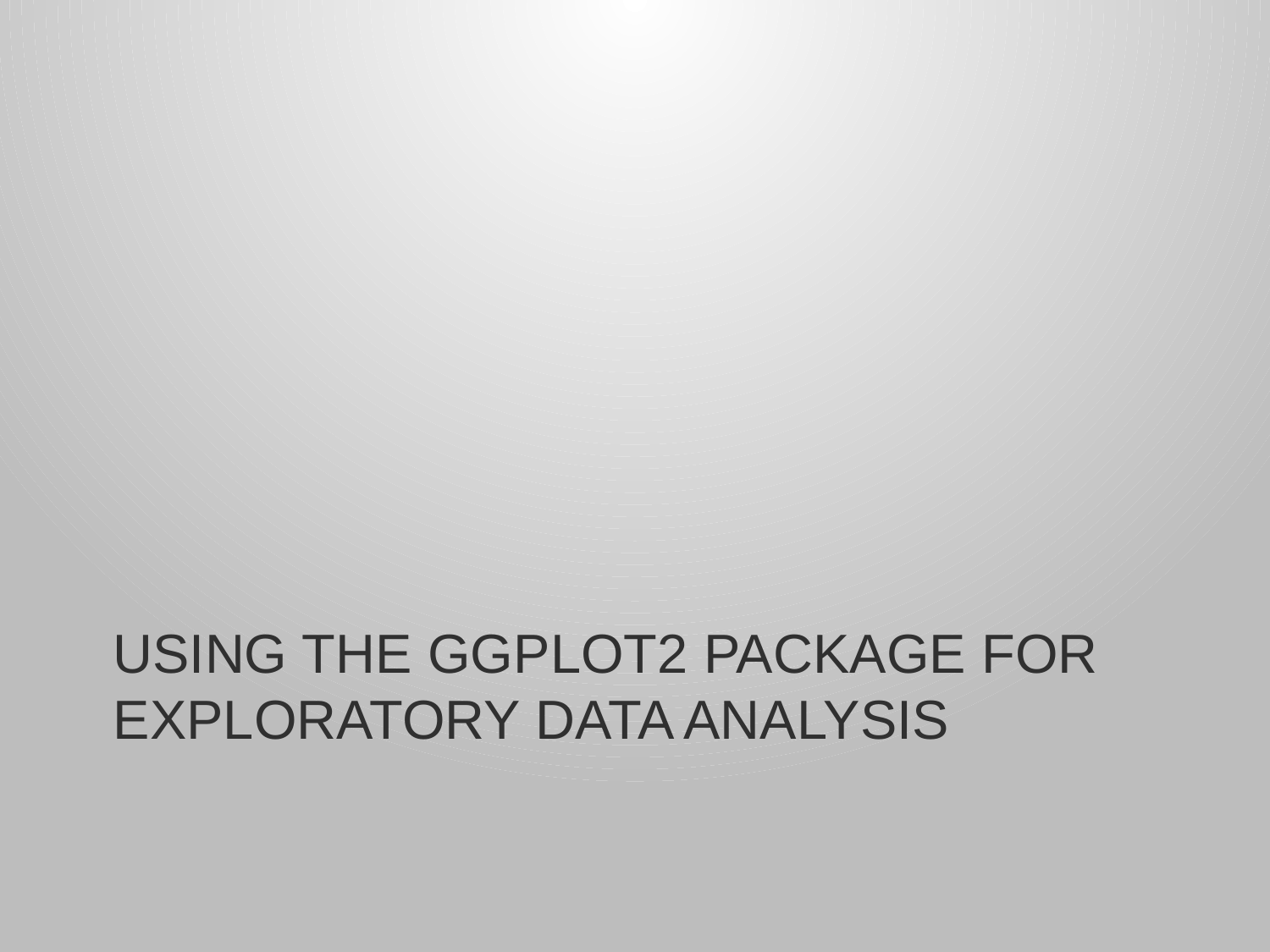

# Using the ggplot2 package for exploratory data analysis